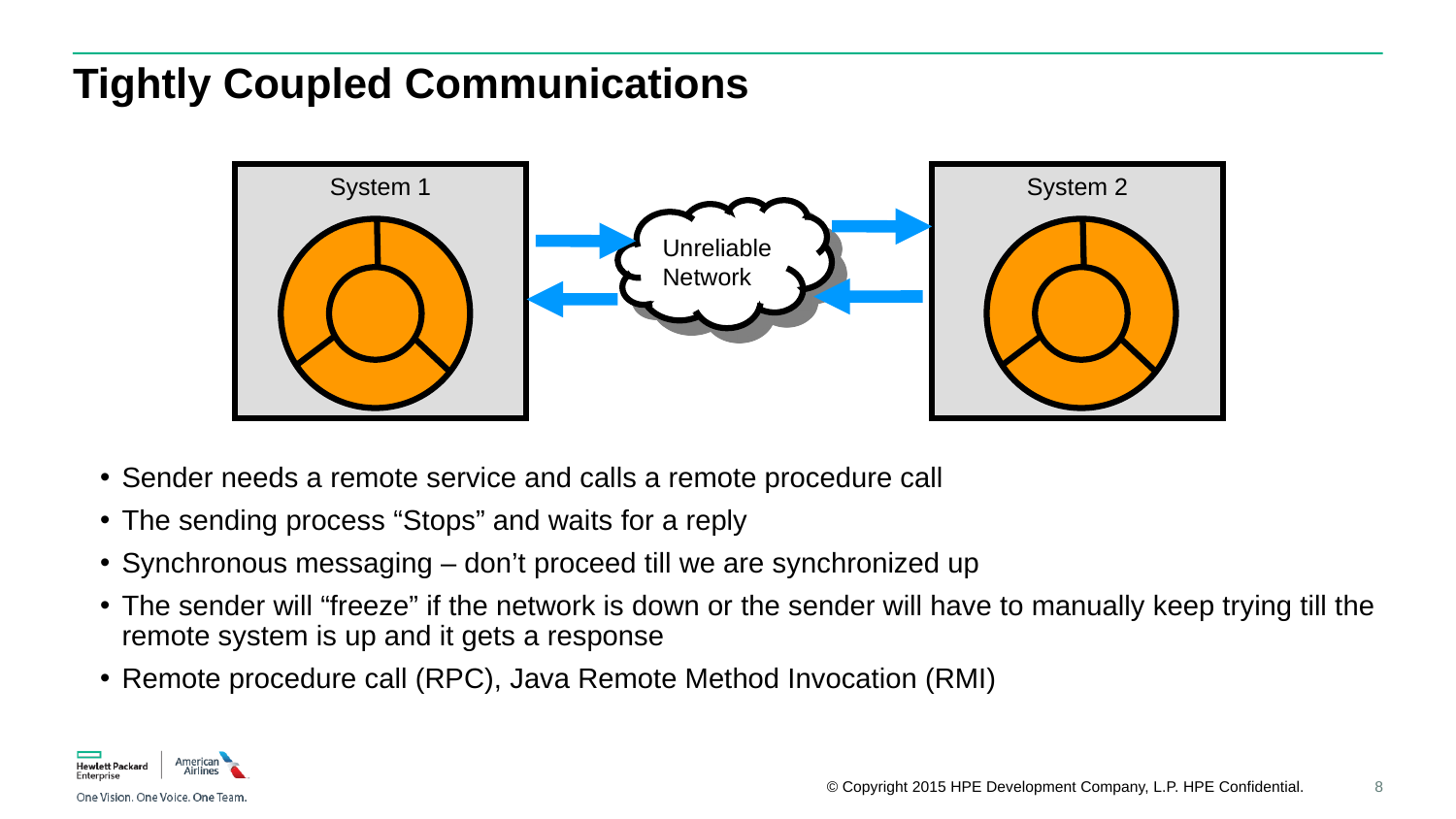

# Tightly Coupled Communications
System 1
System 2
Unreliable Network

Sender needs a remote service and calls a remote procedure call
The sending process “Stops” and waits for a reply
Synchronous messaging – don’t proceed till we are synchronized up
The sender will “freeze” if the network is down or the sender will have to manually keep trying till the remote system is up and it gets a response
Remote procedure call (RPC), Java Remote Method Invocation (RMI)

8